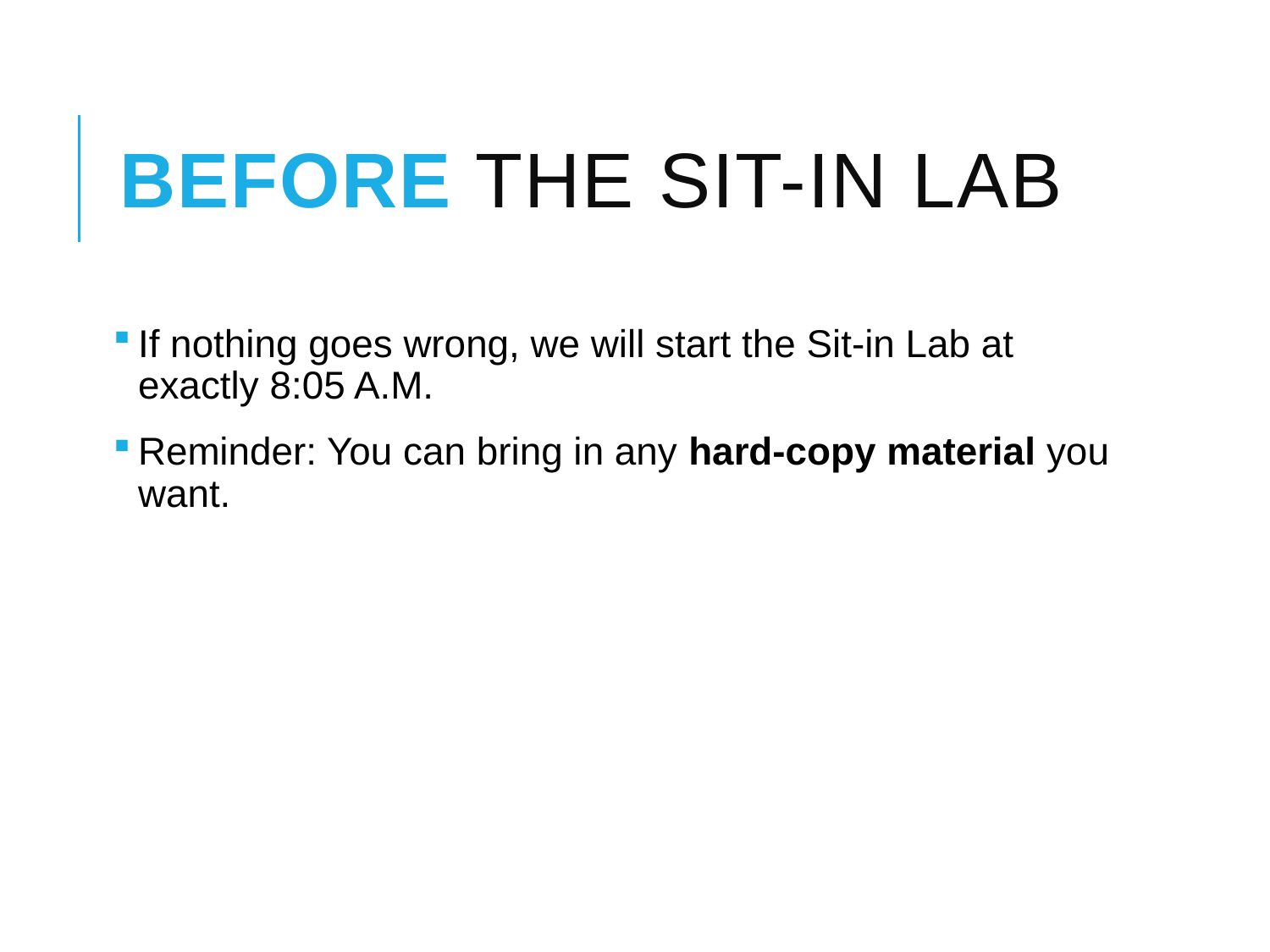

# Before the sit-in Lab
If nothing goes wrong, we will start the Sit-in Lab at exactly 8:05 A.M.
Reminder: You can bring in any hard-copy material you want.